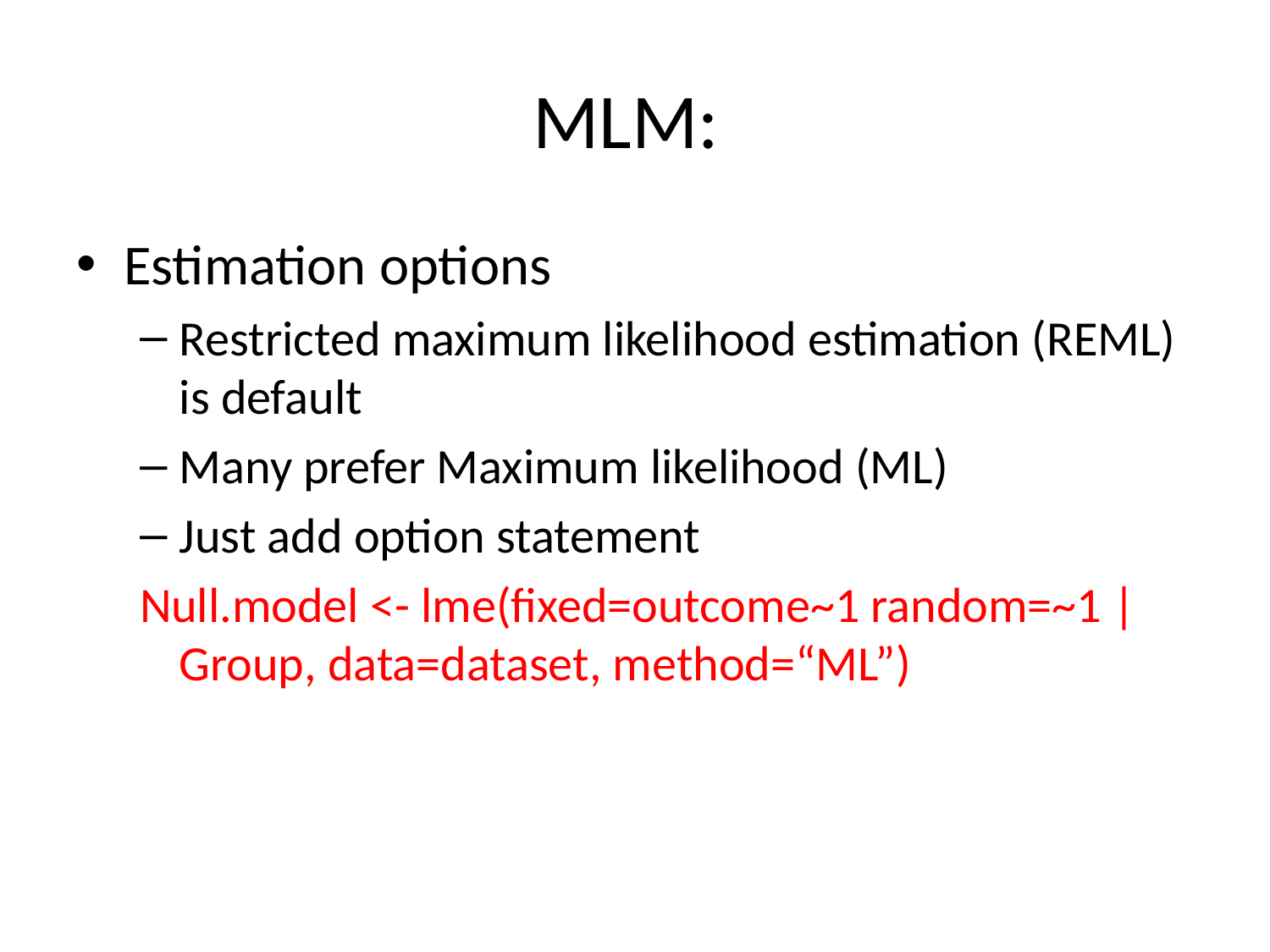

# MLM:
Estimation options
Restricted maximum likelihood estimation (REML) is default
Many prefer Maximum likelihood (ML)
Just add option statement
Null.model <- lme(fixed=outcome~1 random=~1 | Group, data=dataset, method=“ML”)